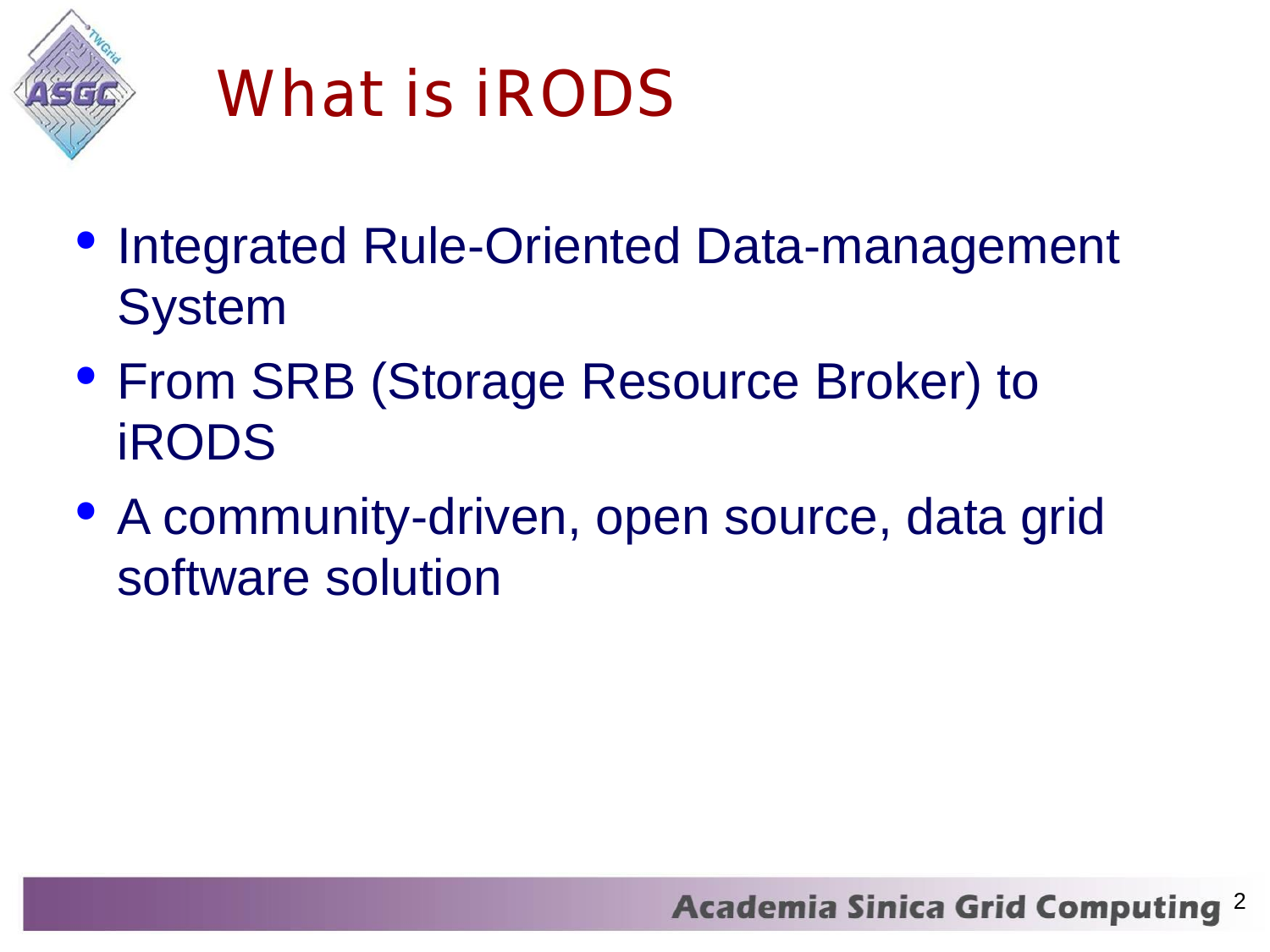

# What is iRODS
Integrated Rule-Oriented Data-management System
From SRB (Storage Resource Broker) to iRODS
A community-driven, open source, data grid software solution
2